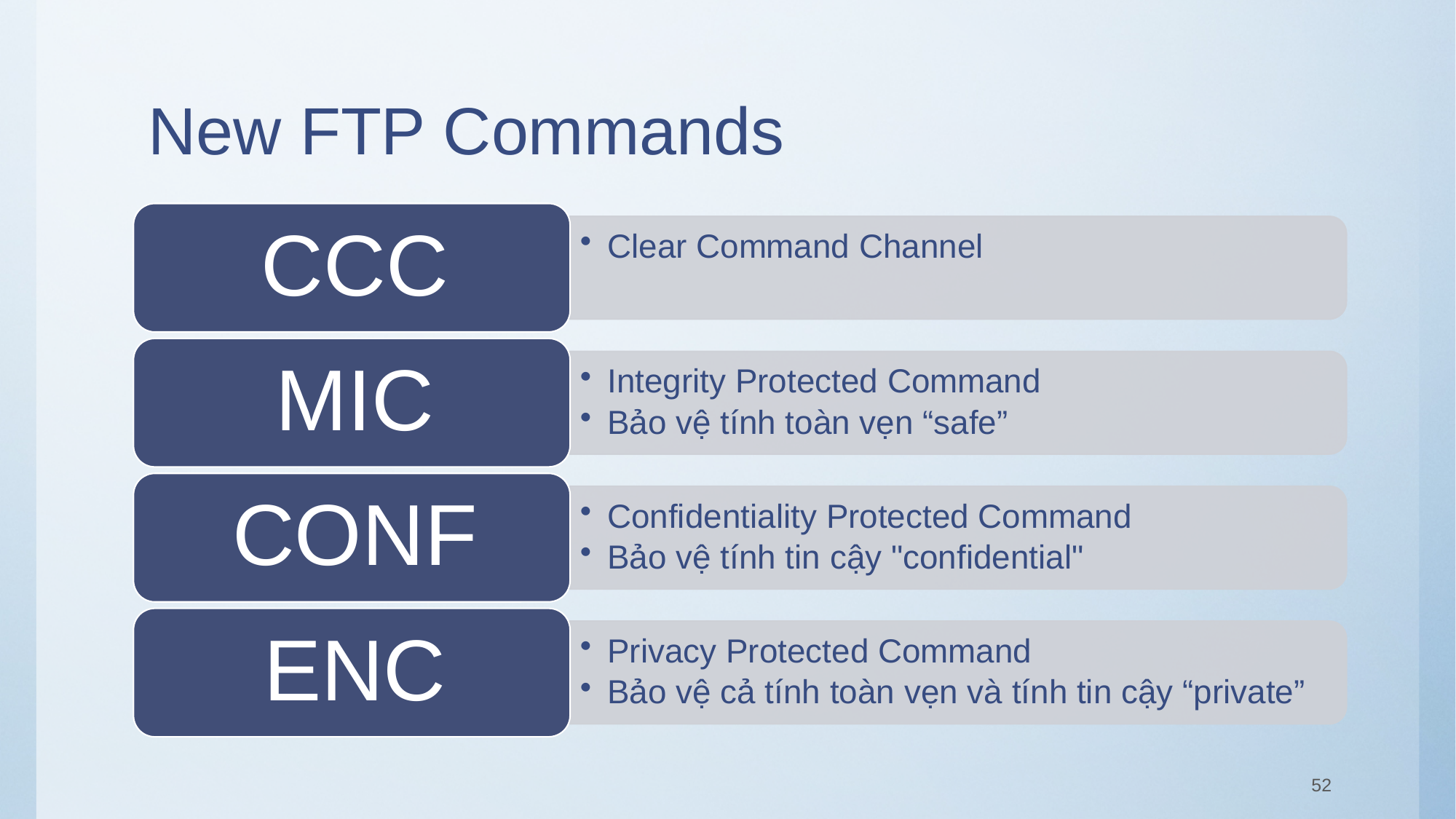

# New FTP Commands
Clear Command Channel

CCC
Integrity Protected Command
Bảo vệ tính toàn vẹn “safe”
MIC
Confidentiality Protected Command
Bảo vệ tính tin cậy "confidential"
CONF
Privacy Protected Command
Bảo vệ cả tính toàn vẹn và tính tin cậy “private”
ENC
52